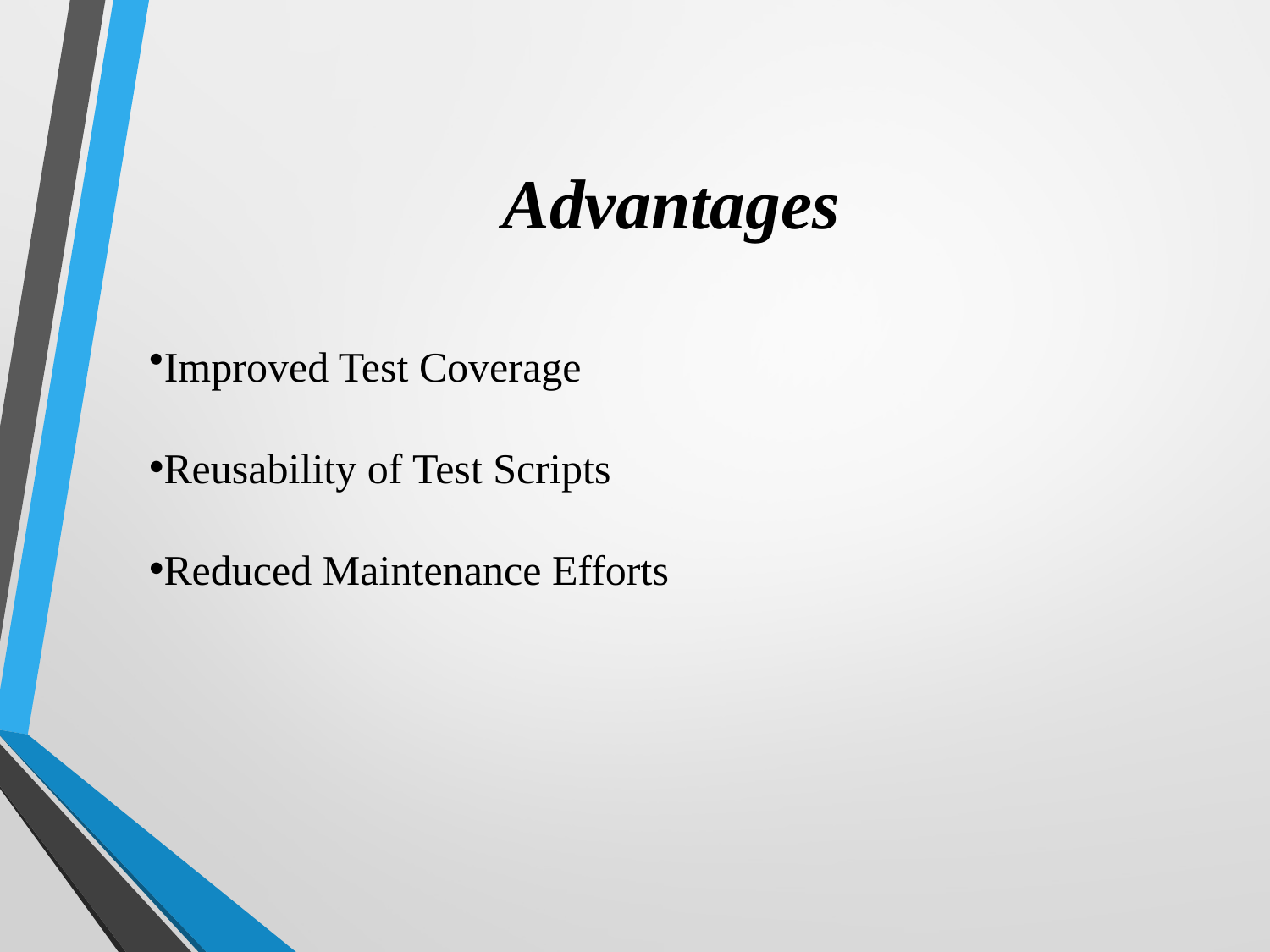

# Advantages

Improved Test Coverage

Reusability of Test Scripts

Reduced Maintenance Efforts